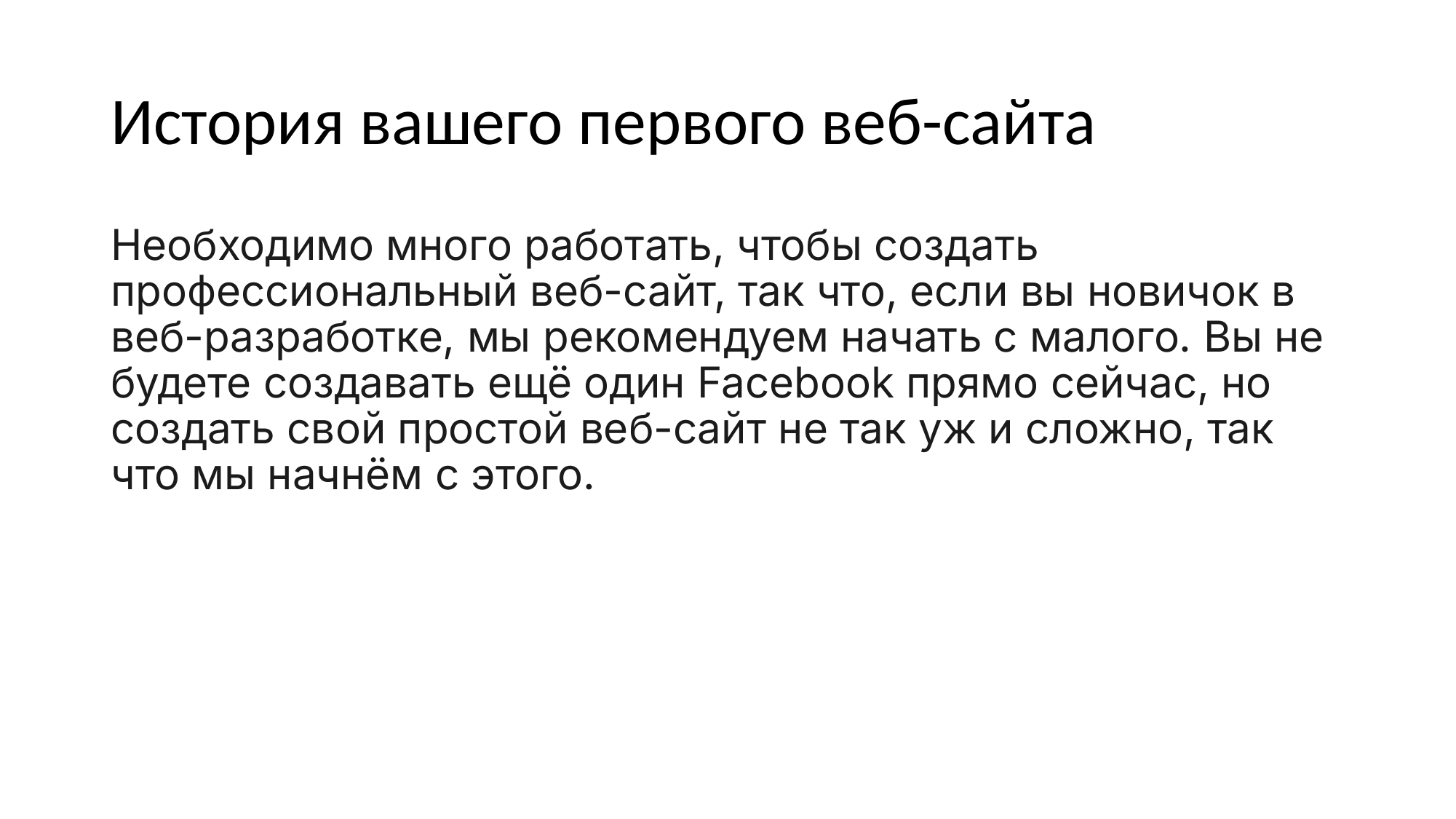

# История вашего первого веб-сайта
Необходимо много работать, чтобы создать профессиональный веб-сайт, так что, если вы новичок в веб-разработке, мы рекомендуем начать с малого. Вы не будете создавать ещё один Facebook прямо сейчас, но создать свой простой веб-сайт не так уж и сложно, так что мы начнём с этого.